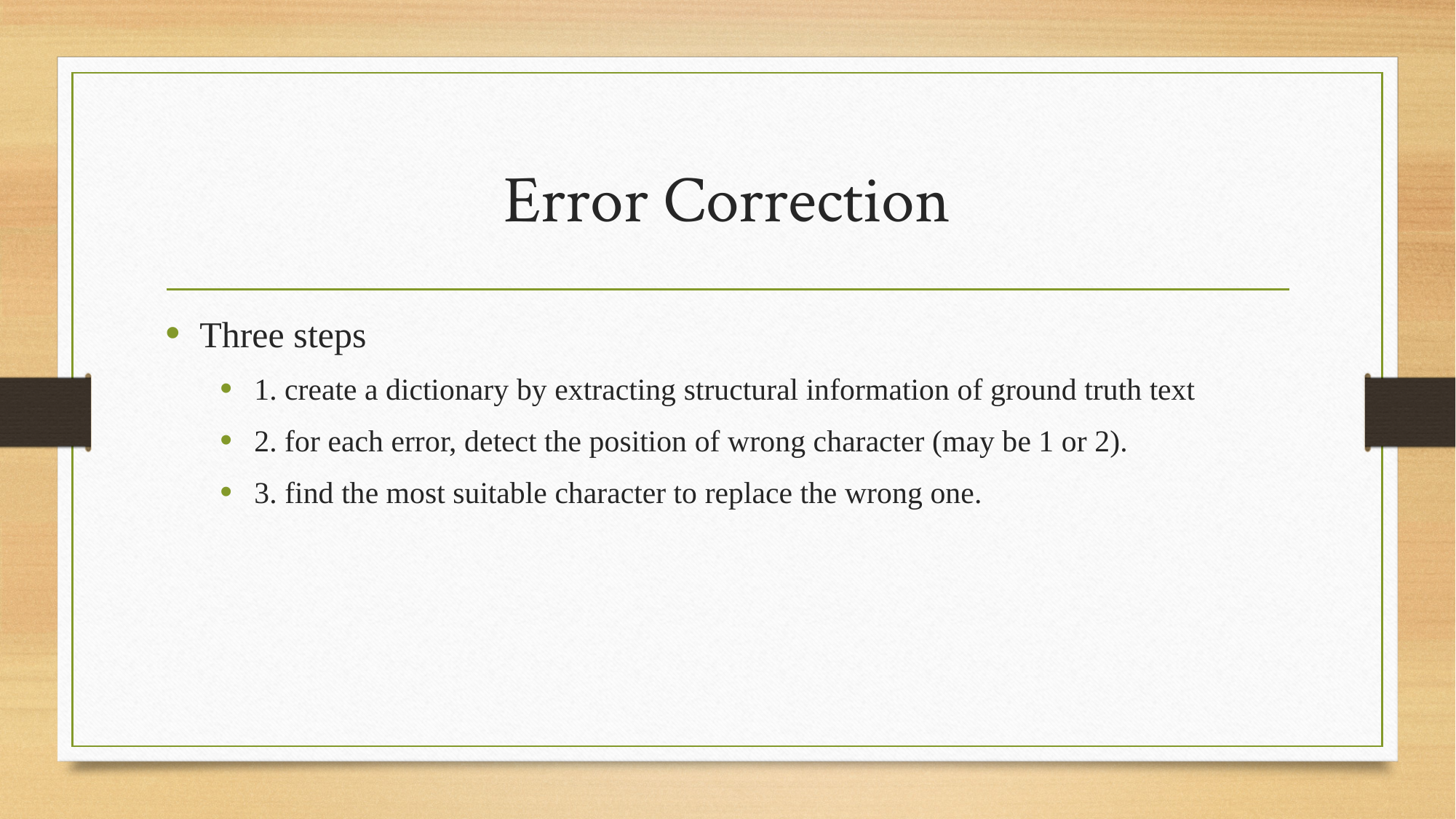

# Error Correction
Three steps
1. create a dictionary by extracting structural information of ground truth text
2. for each error, detect the position of wrong character (may be 1 or 2).
3. find the most suitable character to replace the wrong one.